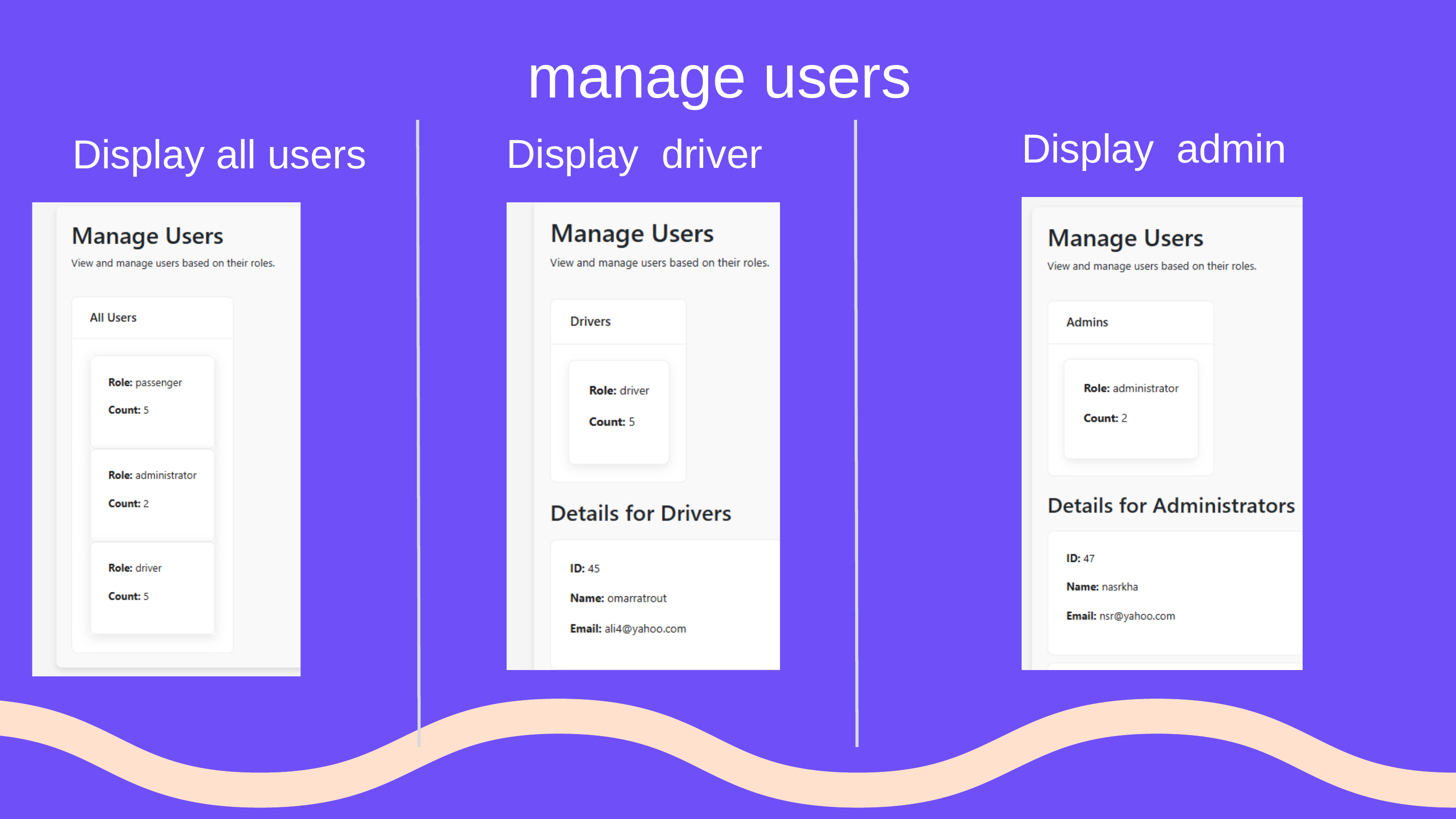

manage users

Display  admin
Display  driver

Display all users